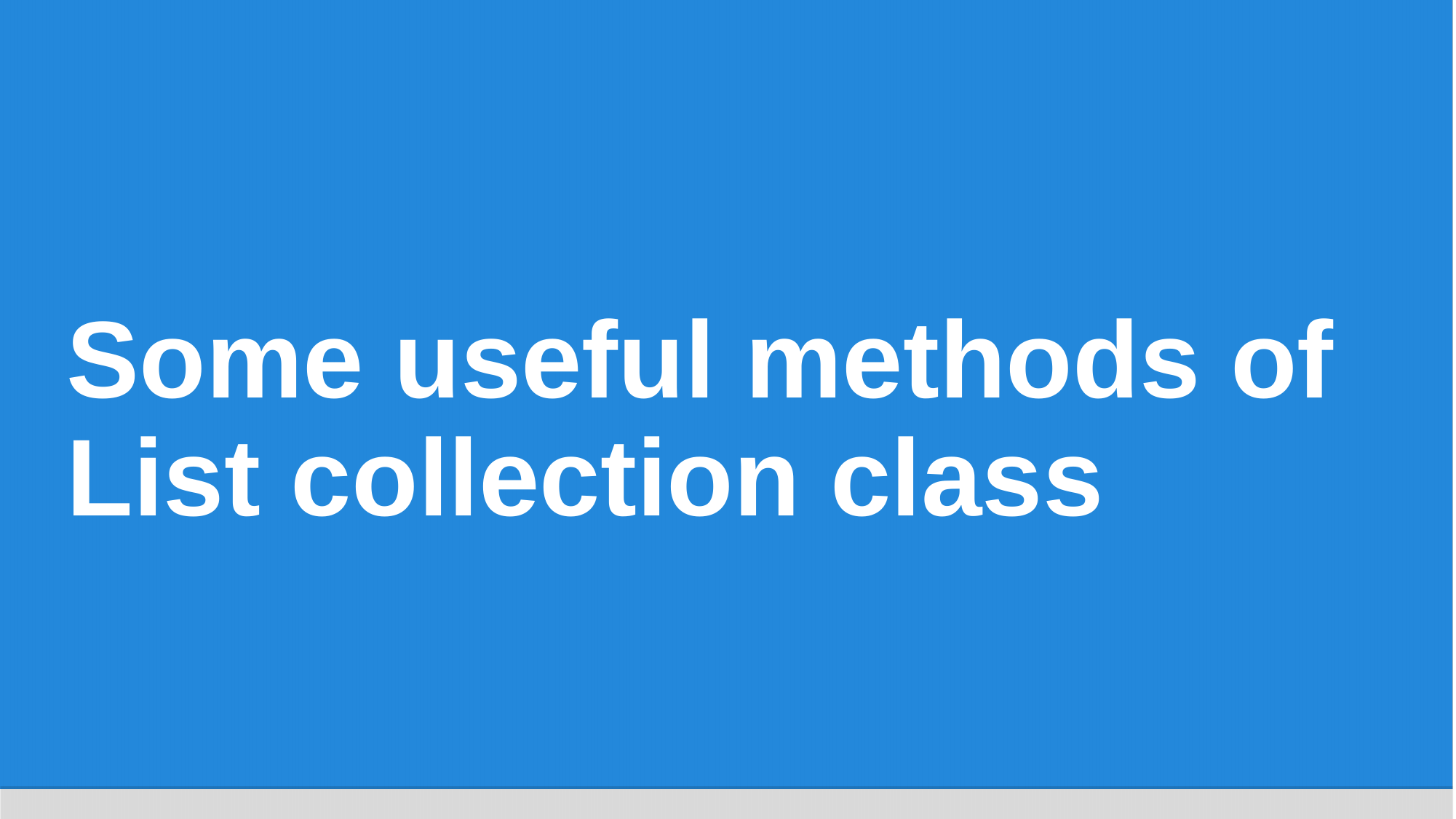

# Some useful methods of List collection class